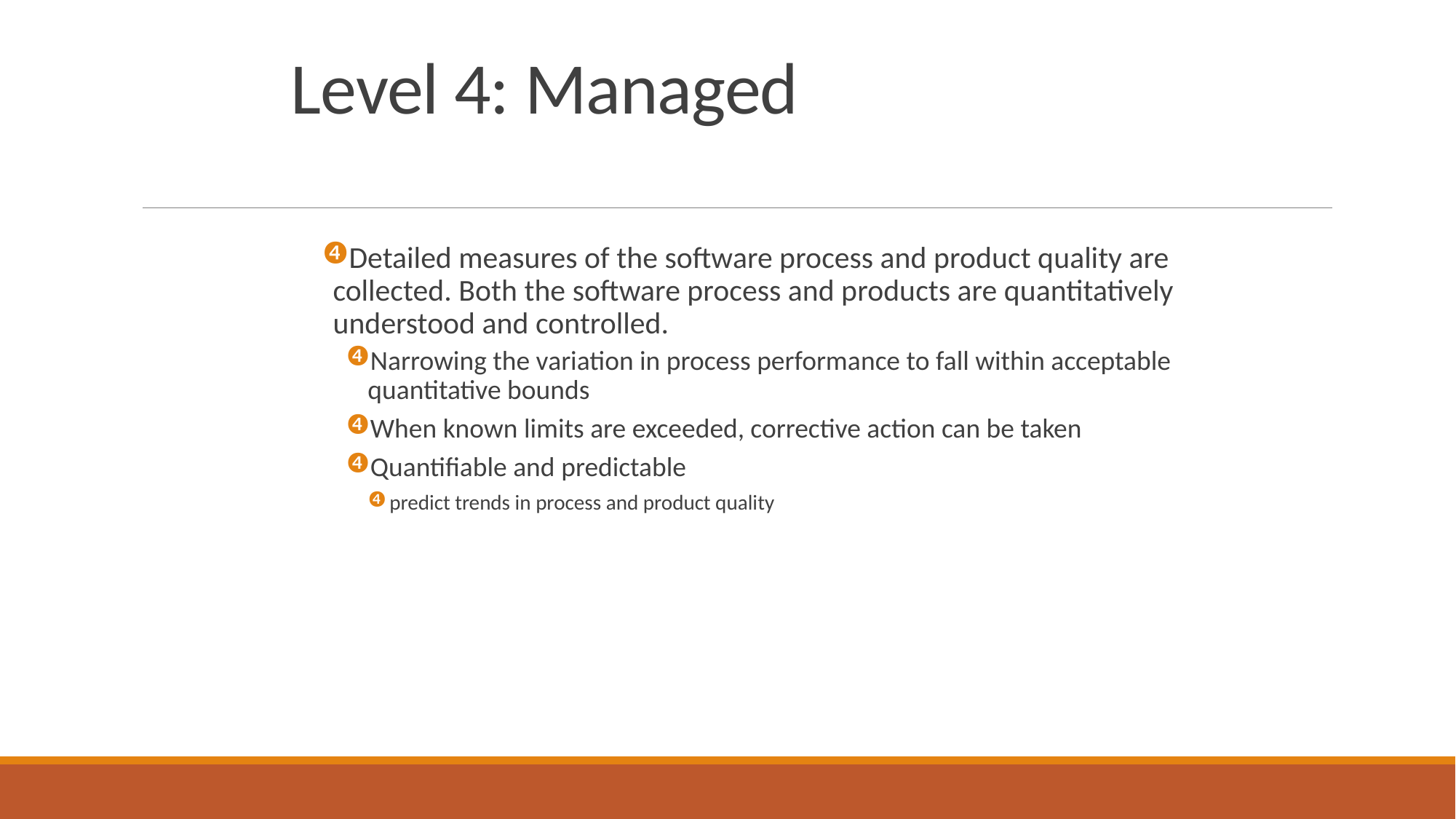

# Level 4: Managed
Detailed measures of the software process and product quality are collected. Both the software process and products are quantitatively understood and controlled.
Narrowing the variation in process performance to fall within acceptable quantitative bounds
When known limits are exceeded, corrective action can be taken
Quantifiable and predictable
predict trends in process and product quality